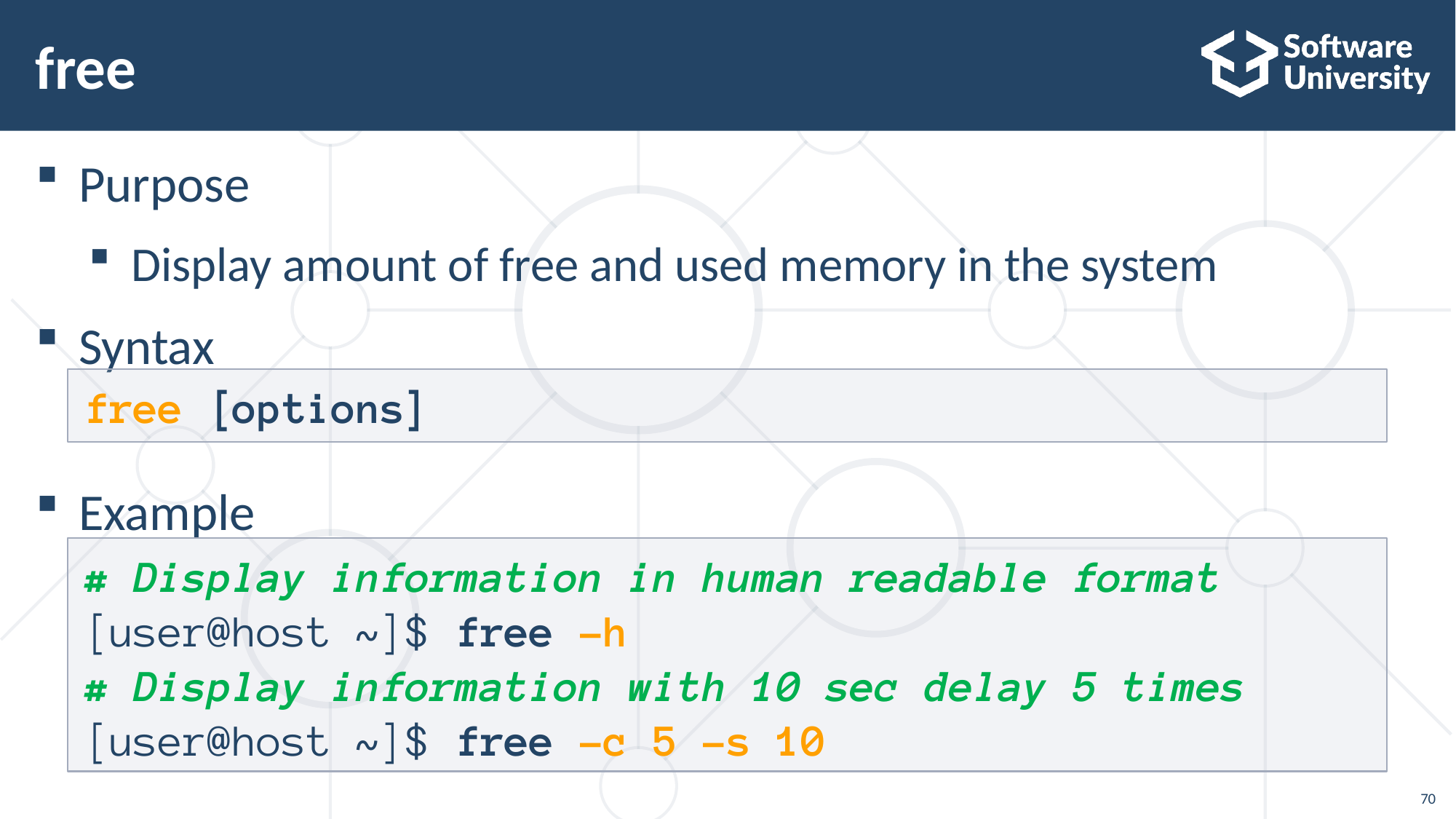

# free
Purpose
Display amount of free and used memory in the system
Syntax

Example

free [options]
# Display information in human readable format
[user@host ~]$ free -h
# Display information with 10 sec delay 5 times
[user@host ~]$ free -c 5 -s 10
70